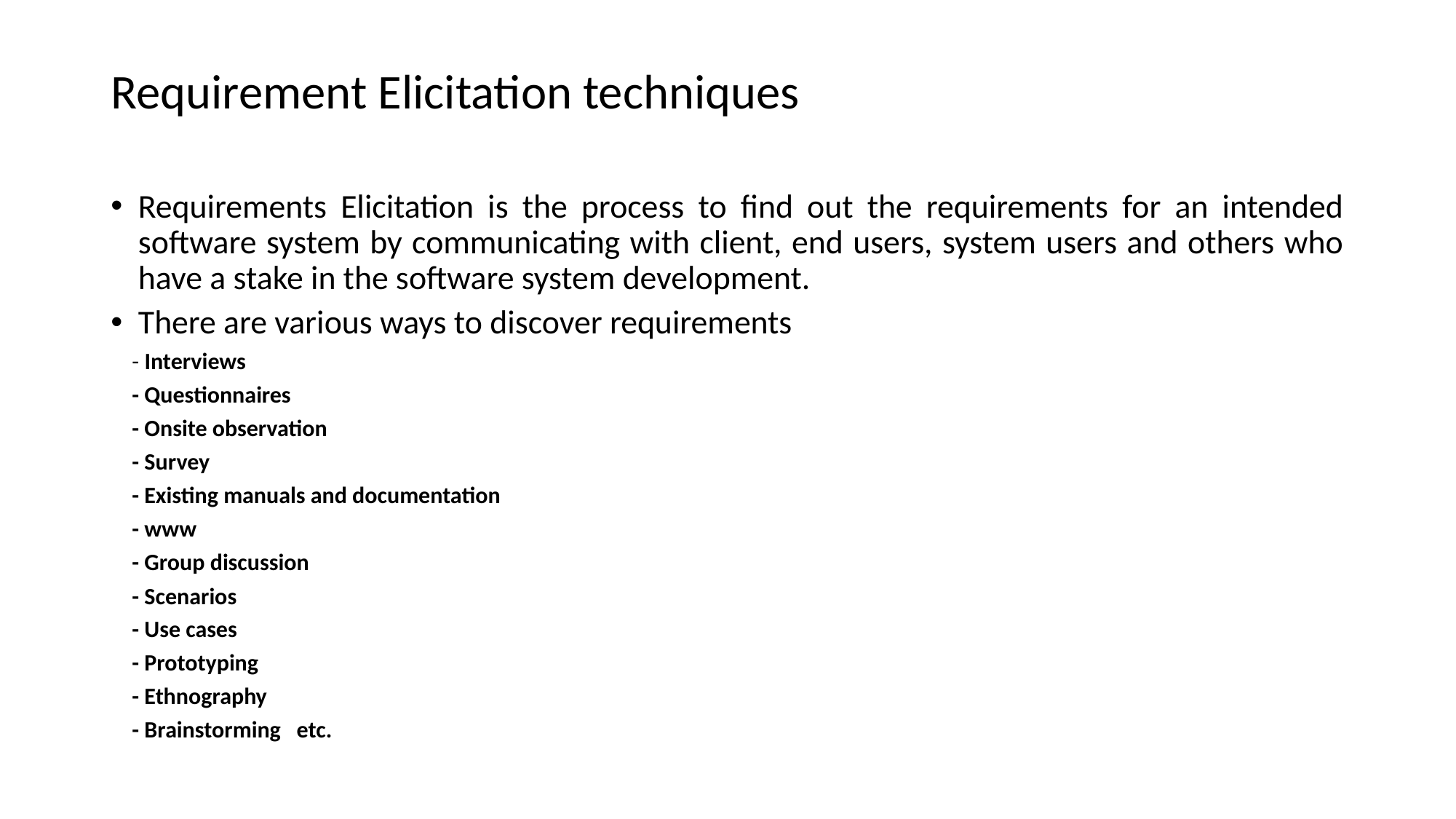

# Requirement Elicitation techniques
Requirements Elicitation is the process to find out the requirements for an intended software system by communicating with client, end users, system users and others who have a stake in the software system development.
There are various ways to discover requirements
    - Interviews
    - Questionnaires
    - Onsite observation
    - Survey
    - Existing manuals and documentation
    - www
    - Group discussion
    - Scenarios
    - Use cases
    - Prototyping
    - Ethnography
    - Brainstorming   etc.